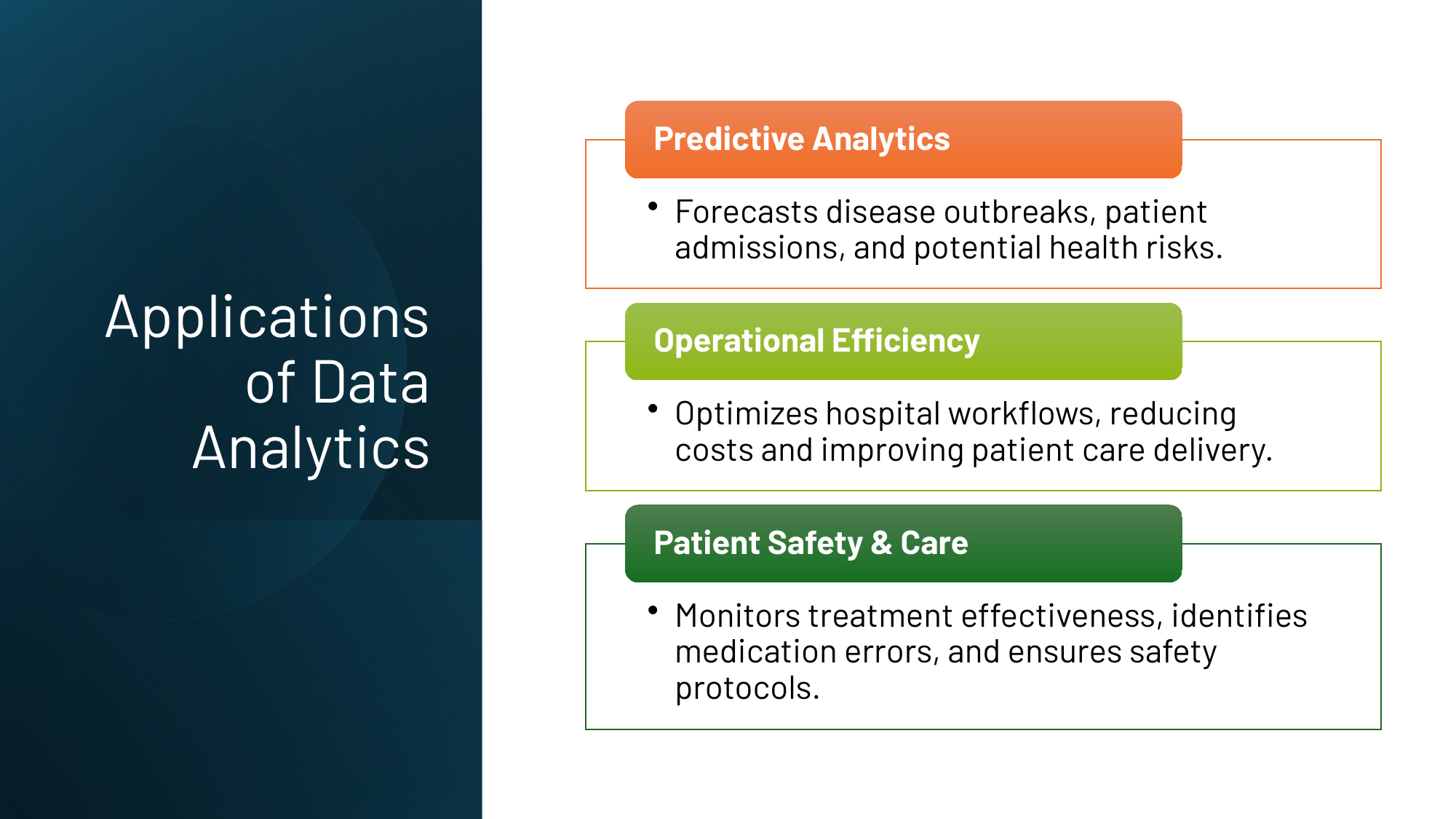

Forecasts disease outbreaks, patient admissions, and potential health risks.
Predictive Analytics
Optimizes hospital workflows, reducing costs and improving patient care delivery.
Operational Efficiency
Monitors treatment effectiveness, identifies medication errors, and ensures safety protocols.
Patient Safety & Care

# Applications of Data Analytics